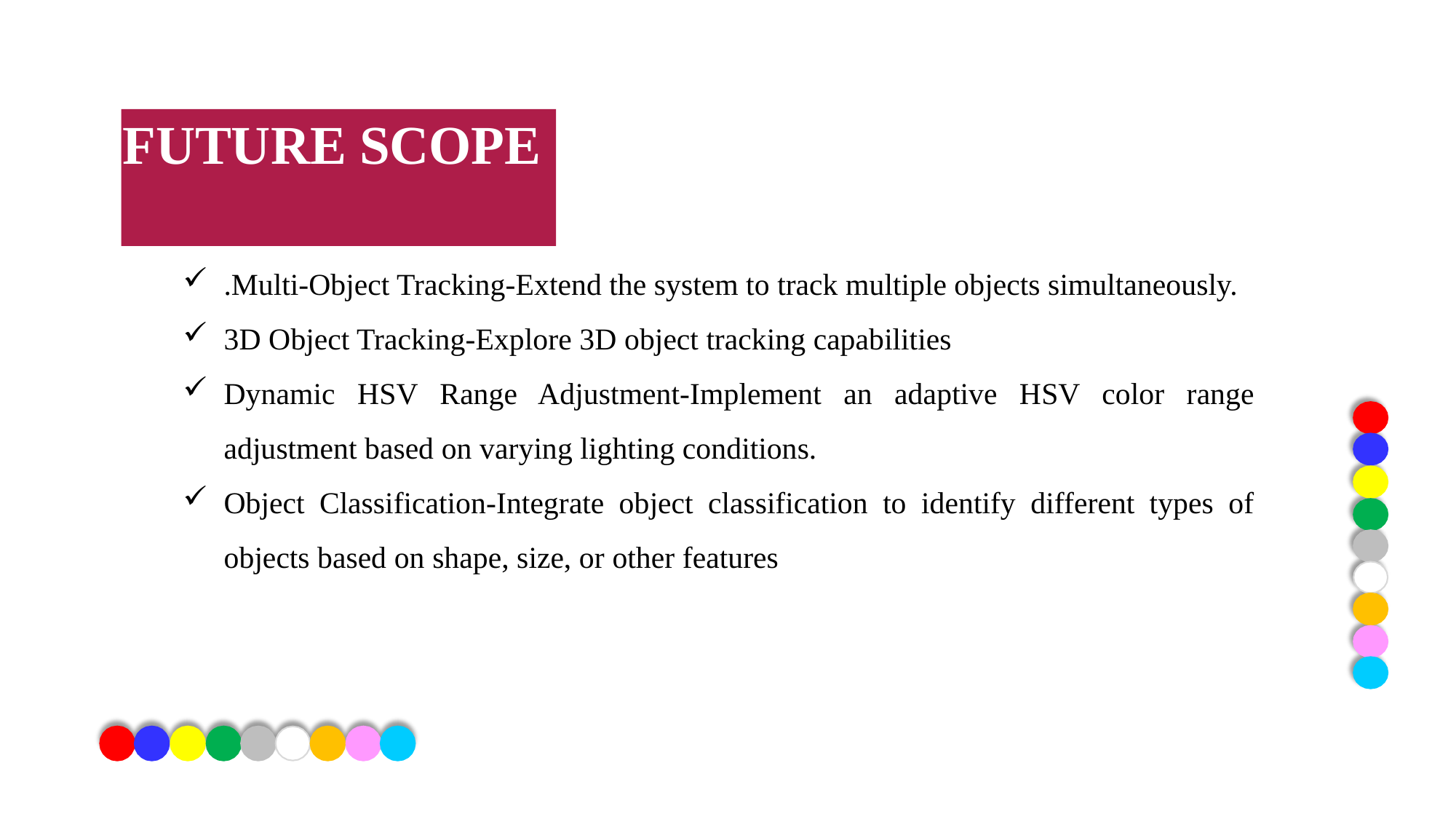

# FUTURE SCOPE
.Multi-Object Tracking-Extend the system to track multiple objects simultaneously.
3D Object Tracking-Explore 3D object tracking capabilities
Dynamic HSV Range Adjustment-Implement an adaptive HSV color range adjustment based on varying lighting conditions.
Object Classification-Integrate object classification to identify different types of objects based on shape, size, or other features